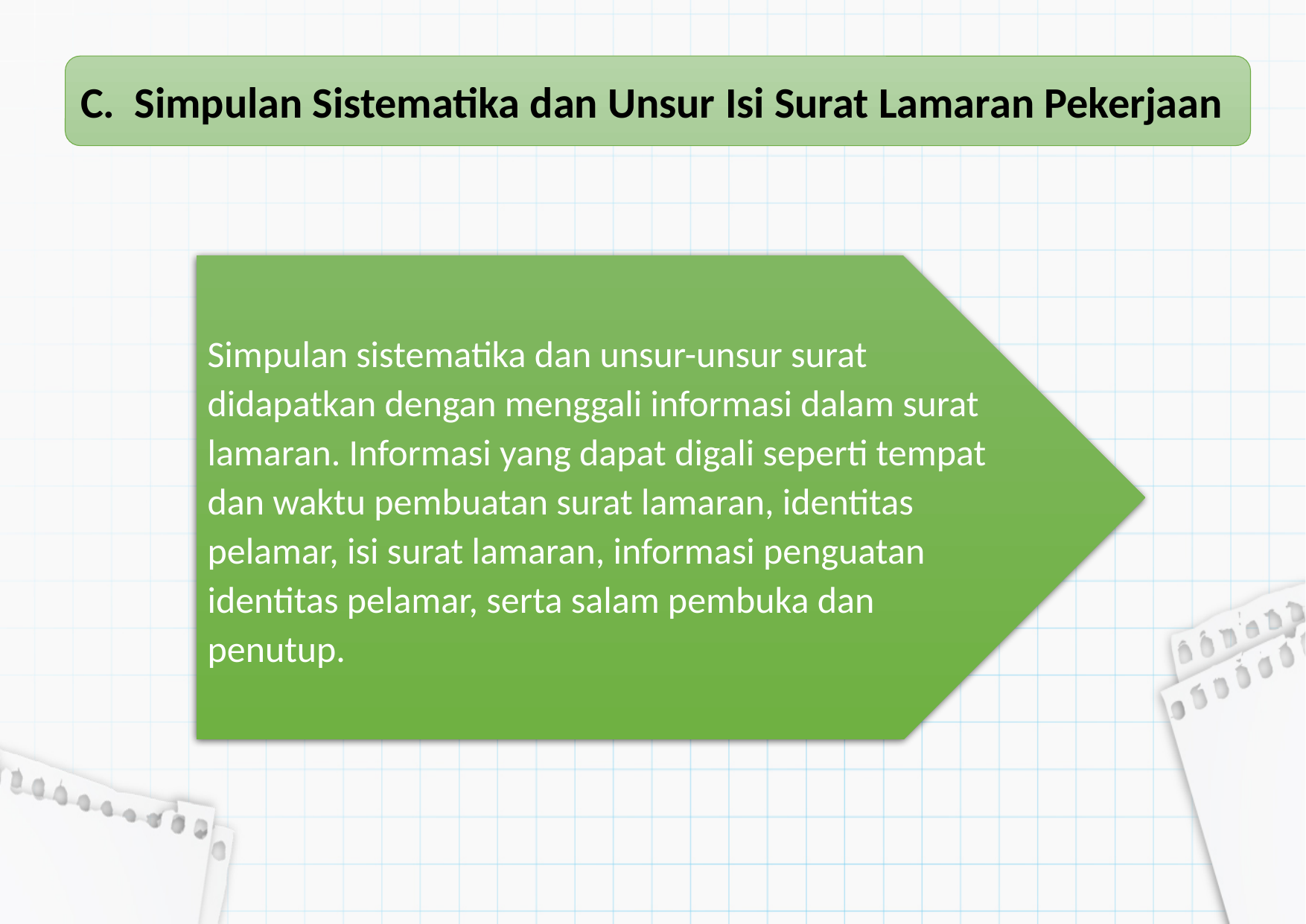

C.  Simpulan Sistematika dan Unsur Isi Surat Lamaran Pekerjaan
Simpulan sistematika dan unsur-unsur surat didapatkan dengan menggali informasi dalam surat lamaran. Informasi yang dapat digali seperti tempat dan waktu pembuatan surat lamaran, identitas pelamar, isi surat lamaran, informasi penguatan identitas pelamar, serta salam pembuka dan penutup.